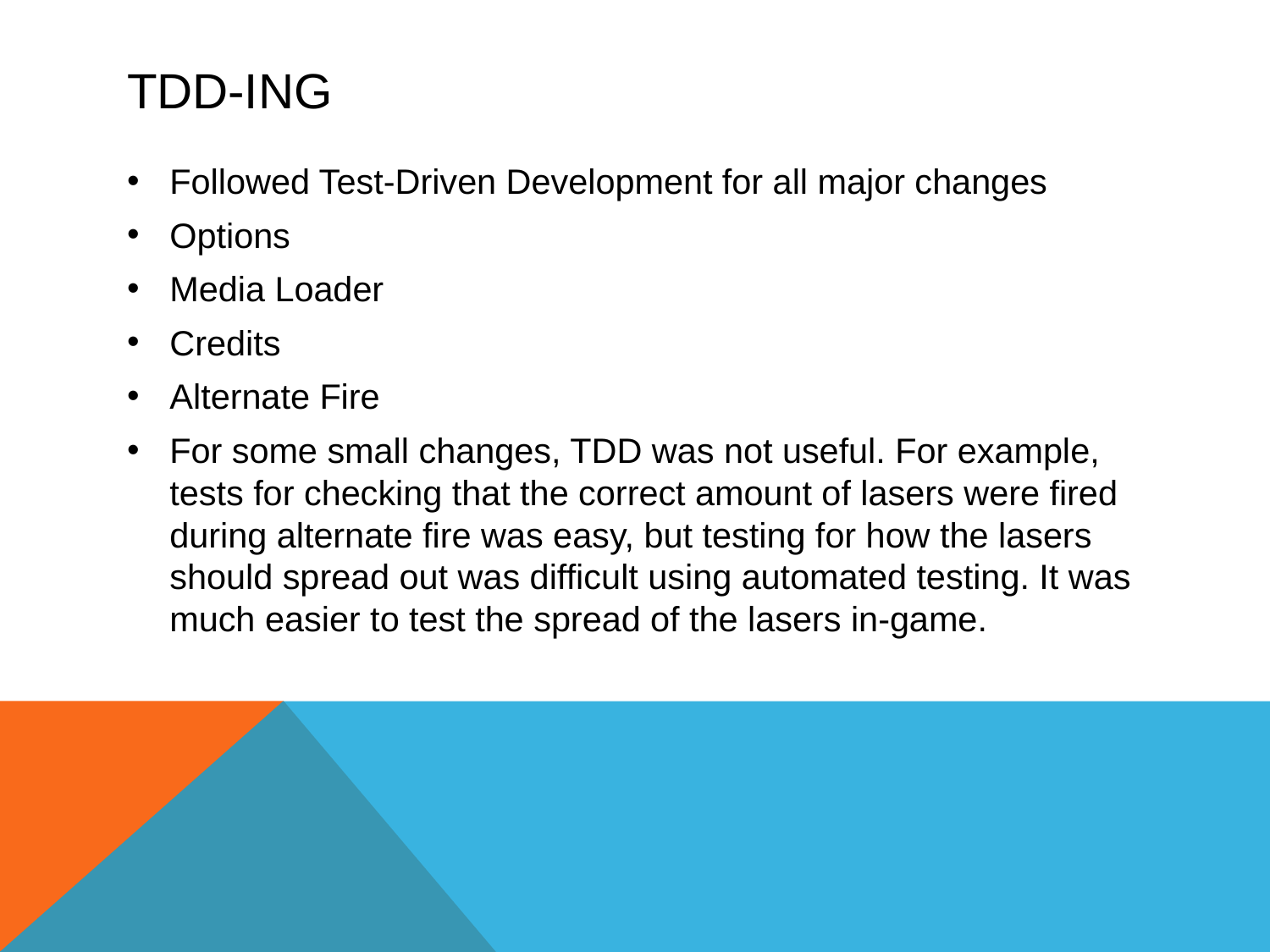

# TDD-ing
Followed Test-Driven Development for all major changes
Options
Media Loader
Credits
Alternate Fire
For some small changes, TDD was not useful. For example, tests for checking that the correct amount of lasers were fired during alternate fire was easy, but testing for how the lasers should spread out was difficult using automated testing. It was much easier to test the spread of the lasers in-game.